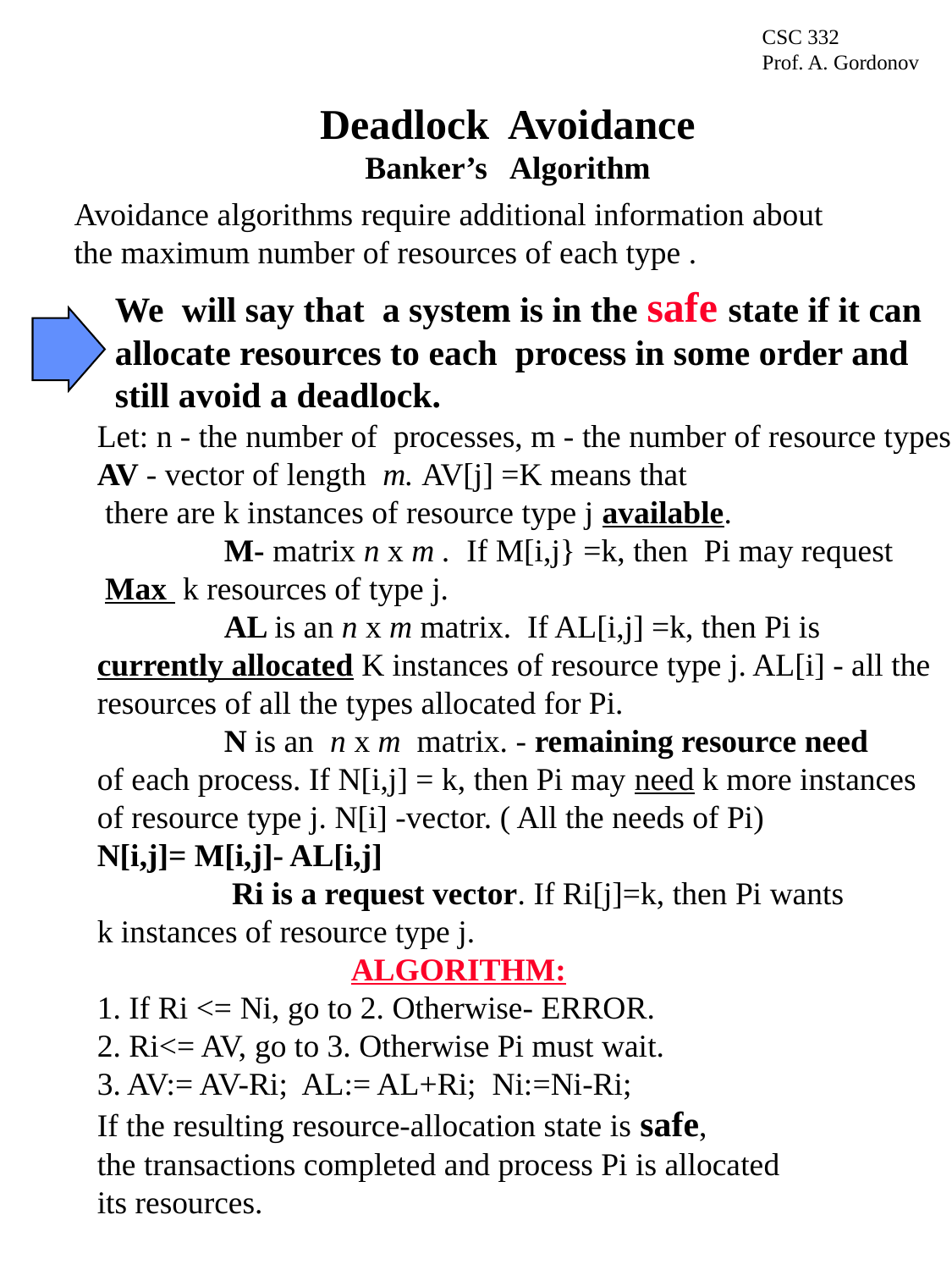

CSC 332
Prof. A. Gordonov
# Deadlock  Avoidance Banker’s   Algorithm
Avoidance algorithms require additional information about
the maximum number of resources of each type .
We  will say that  a system is in the safe state if it can
allocate resources to each  process in some order and
still avoid a deadlock.

Let: n - the number of  processes, m - the number of resource types.
AV - vector of length  m. AV[j] =K means that
 there are k instances of resource type j available.
	M- matrix n x m .  If M[i,j} =k, then  Pi may request
 Max  k resources of type j.
	AL is an n x m matrix.  If AL[i,j] =k, then Pi is
currently allocated K instances of resource type j. AL[i] - all the
resources of all the types allocated for Pi.
	N is an  n x m  matrix. - remaining resource need
of each process. If N[i,j] = k, then Pi may need k more instances
of resource type j. N[i] -vector. ( All the needs of Pi)
N[i,j]= M[i,j]- AL[i,j]
	 Ri is a request vector. If Ri[j]=k, then Pi wants
k instances of resource type j.
		ALGORITHM:
1. If Ri <= Ni, go to 2. Otherwise- ERROR.
2. Ri<= AV, go to 3. Otherwise Pi must wait.
3. AV:= AV-Ri;  AL:= AL+Ri;  Ni:=Ni-Ri;
If the resulting resource-allocation state is safe,
the transactions completed and process Pi is allocated
its resources.